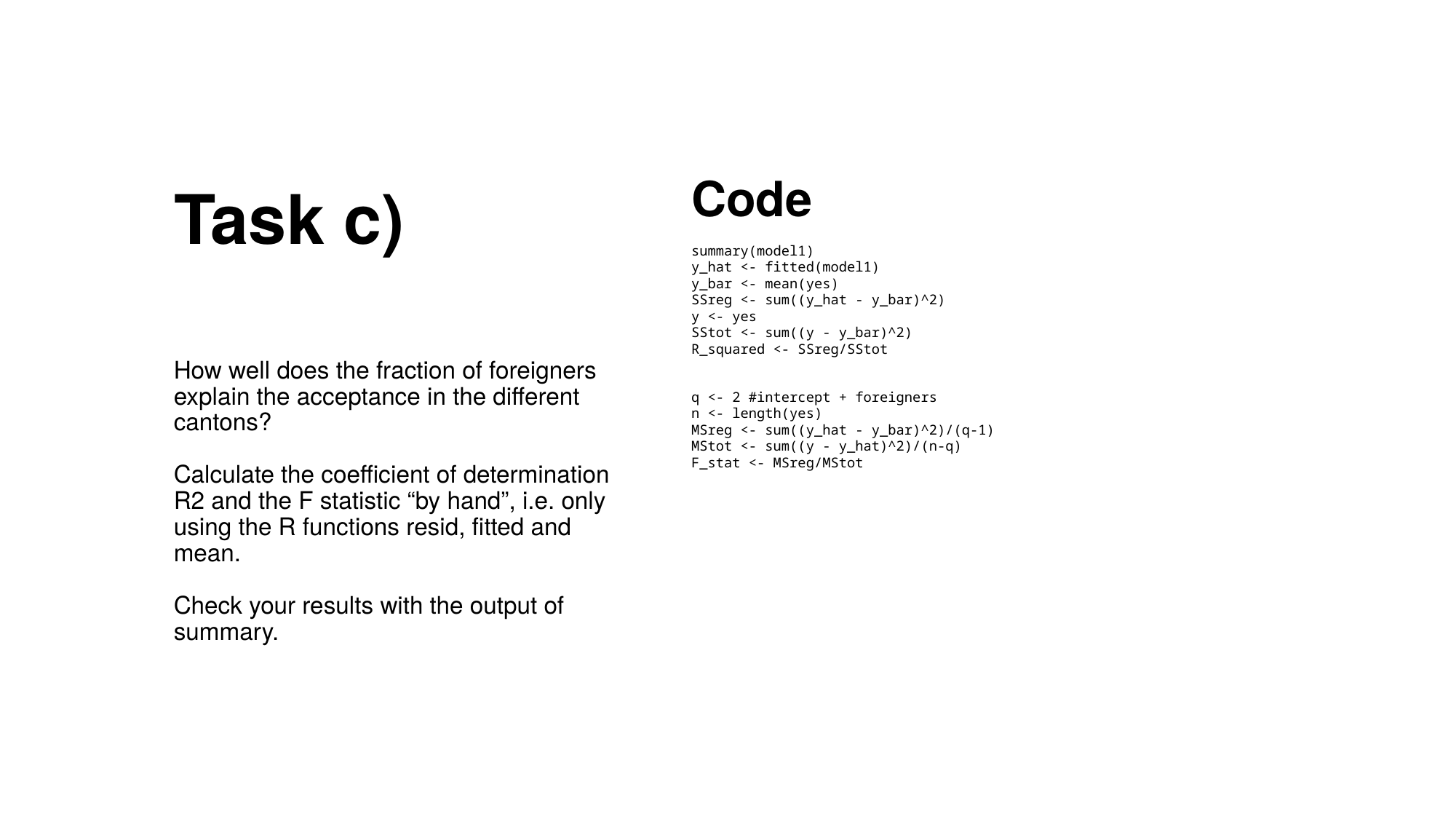

# Task c)
Code
summary(model1)
y_hat <- fitted(model1)
y_bar <- mean(yes)
SSreg <- sum((y_hat - y_bar)^2)
y <- yes
SStot <- sum((y - y_bar)^2)
R_squared <- SSreg/SStot
q <- 2 #intercept + foreigners
n <- length(yes)
MSreg <- sum((y_hat - y_bar)^2)/(q-1)
MStot <- sum((y - y_hat)^2)/(n-q)
F_stat <- MSreg/MStot
How well does the fraction of foreigners explain the acceptance in the different cantons?
Calculate the coefficient of determination R2 and the F statistic “by hand”, i.e. only using the R functions resid, fitted and mean.
Check your results with the output of summary.